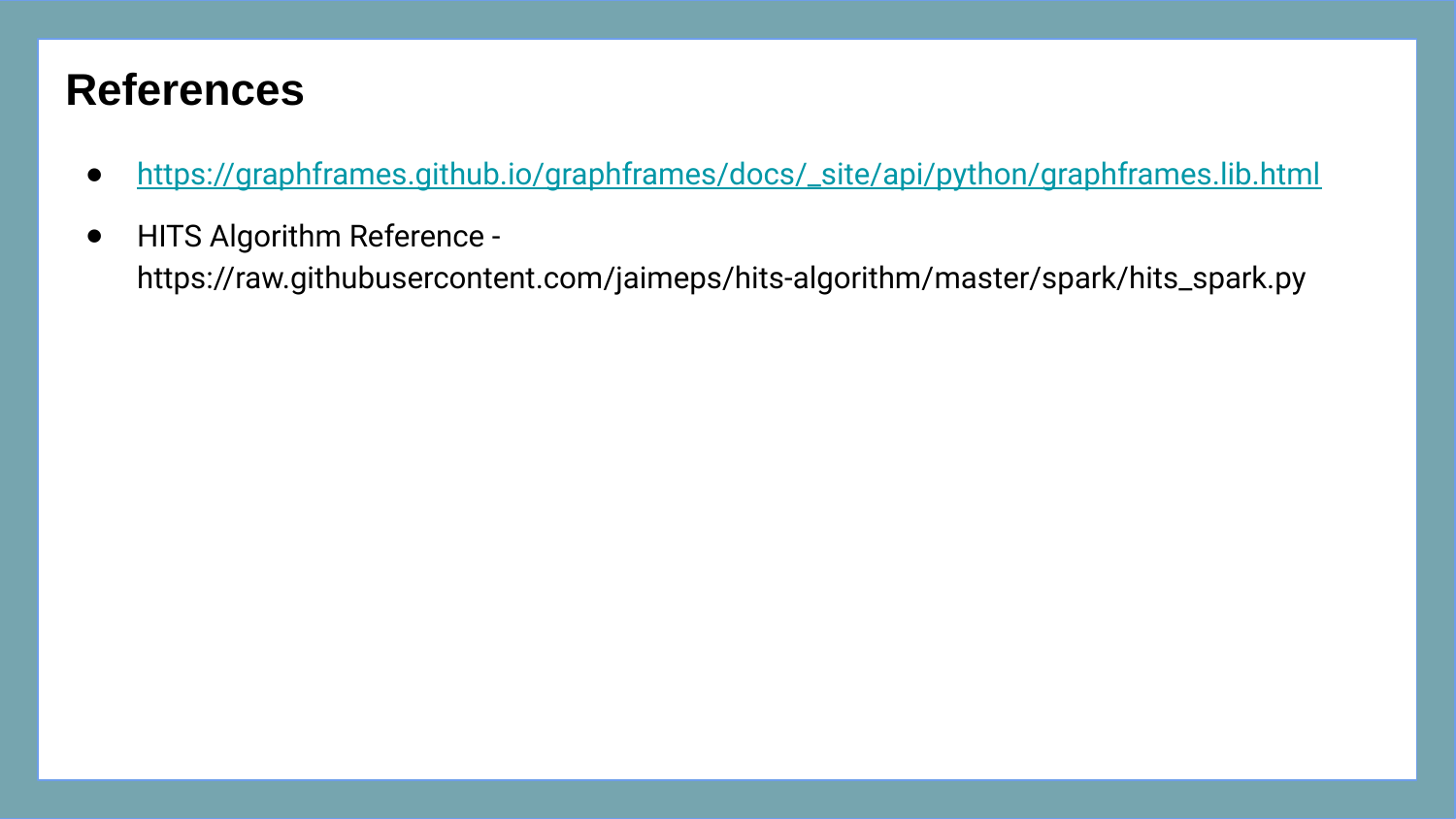

# References
https://graphframes.github.io/graphframes/docs/_site/api/python/graphframes.lib.html
HITS Algorithm Reference - https://raw.githubusercontent.com/jaimeps/hits-algorithm/master/spark/hits_spark.py